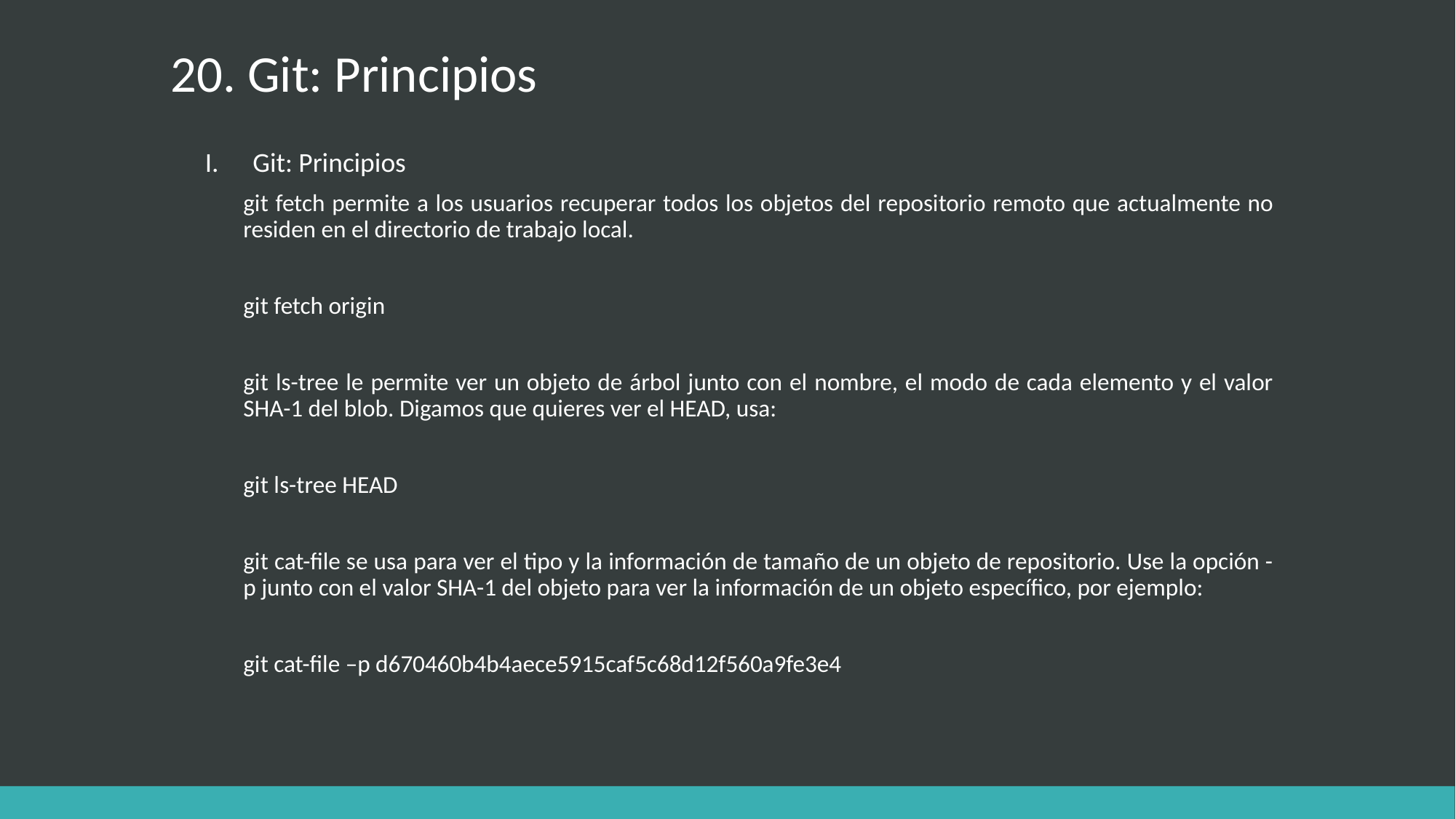

# 20. Git: Principios
Git: Principios
git fetch permite a los usuarios recuperar todos los objetos del repositorio remoto que actualmente no residen en el directorio de trabajo local.

git fetch origin

git ls-tree le permite ver un objeto de árbol junto con el nombre, el modo de cada elemento y el valor SHA-1 del blob. Digamos que quieres ver el HEAD, usa:

git ls-tree HEAD

git cat-file se usa para ver el tipo y la información de tamaño de un objeto de repositorio. Use la opción -p junto con el valor SHA-1 del objeto para ver la información de un objeto específico, por ejemplo:

git cat-file –p d670460b4b4aece5915caf5c68d12f560a9fe3e4